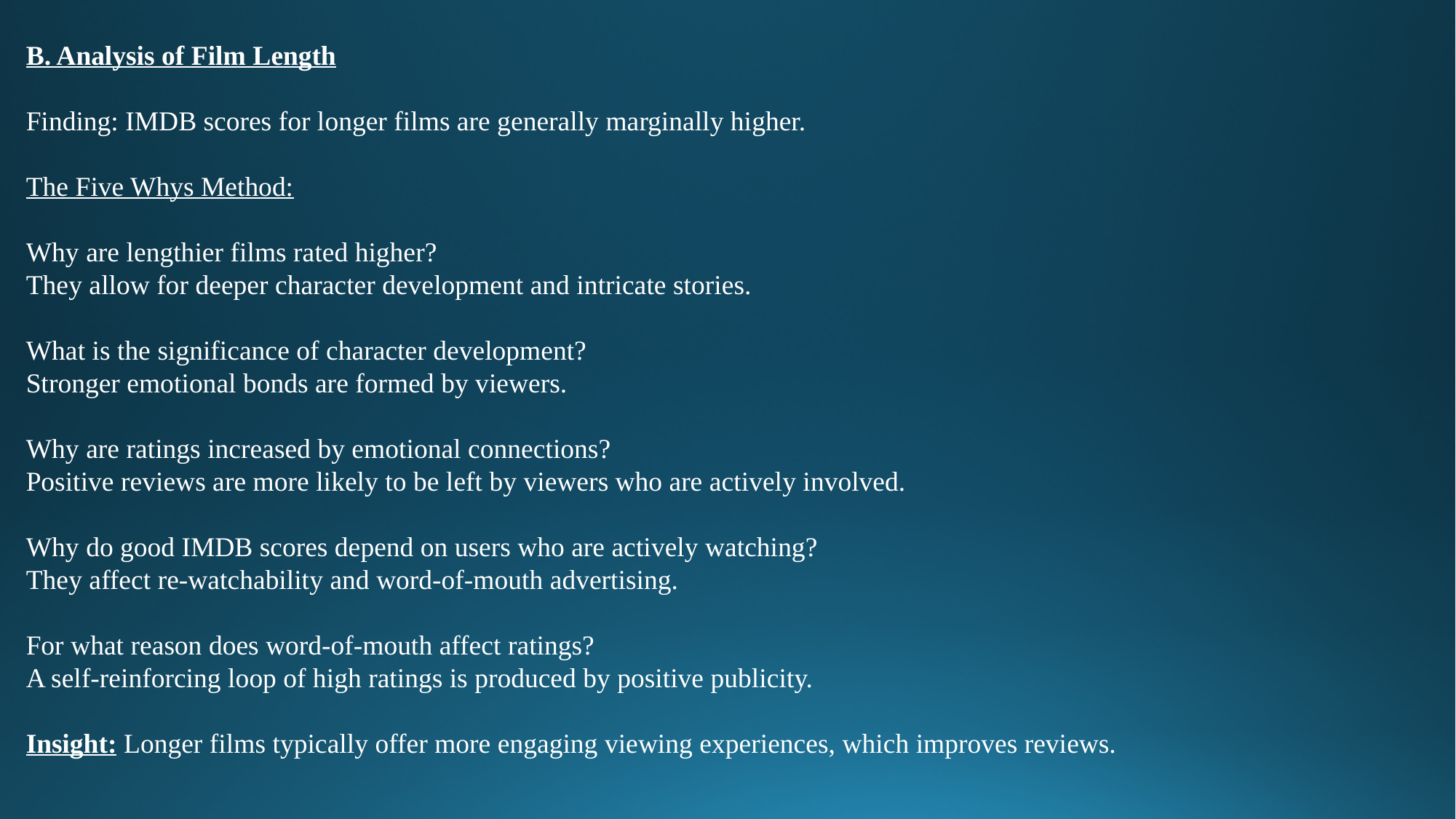

B. Analysis of Film Length
Finding: IMDB scores for longer films are generally marginally higher.
The Five Whys Method:
Why are lengthier films rated higher?
They allow for deeper character development and intricate stories.
What is the significance of character development?
Stronger emotional bonds are formed by viewers.
Why are ratings increased by emotional connections?
Positive reviews are more likely to be left by viewers who are actively involved.
Why do good IMDB scores depend on users who are actively watching?
They affect re-watchability and word-of-mouth advertising.
For what reason does word-of-mouth affect ratings?
A self-reinforcing loop of high ratings is produced by positive publicity.
Insight: Longer films typically offer more engaging viewing experiences, which improves reviews.